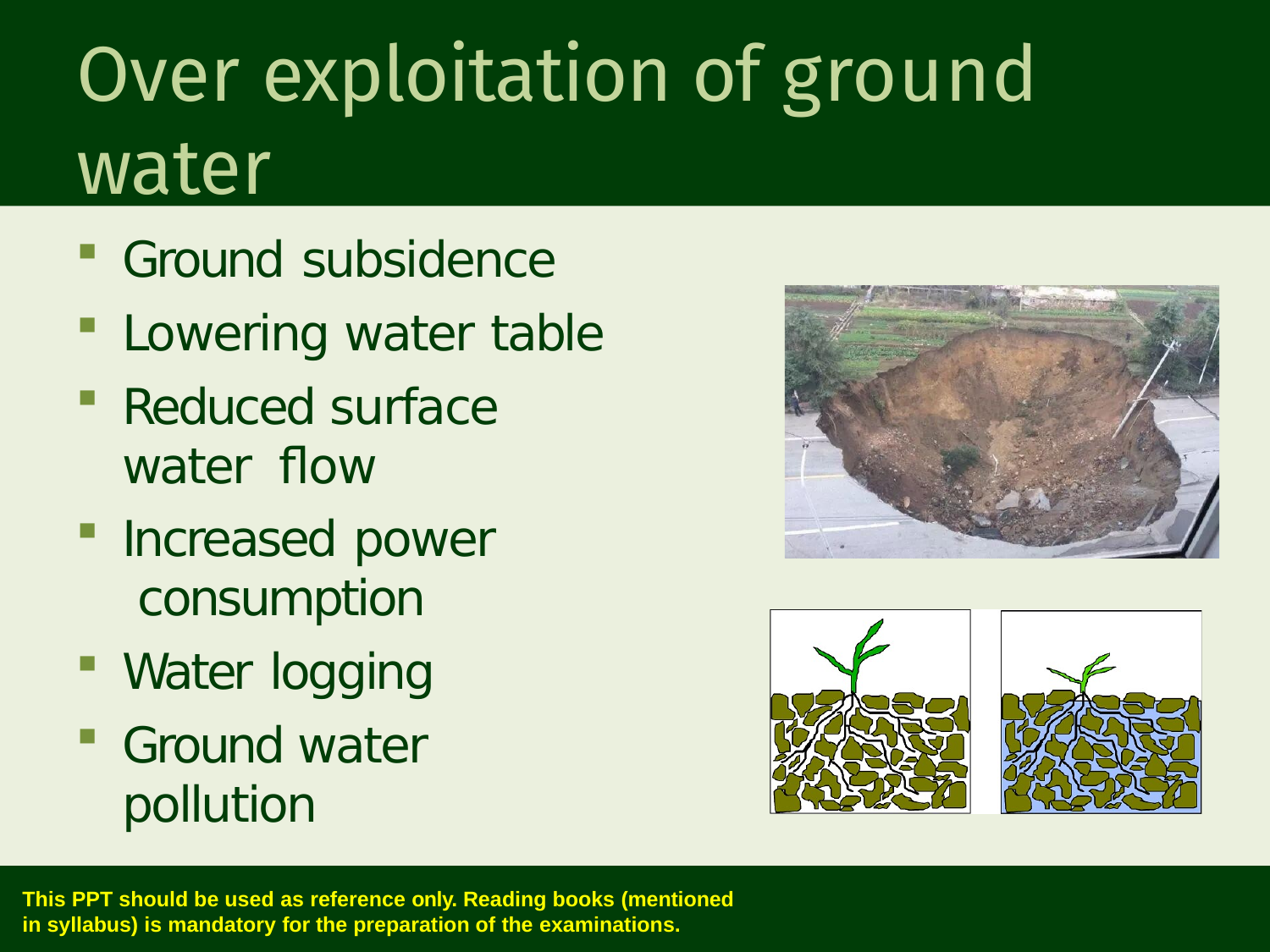

# Over exploitation of ground  water
Ground subsidence
Lowering water table
Reduced surface water  flow
Increased power  consumption
Water logging
Ground water pollution

This PPT should be used as reference only. Reading books (mentioned
in syllabus) is mandatory for the preparation of the examinations.